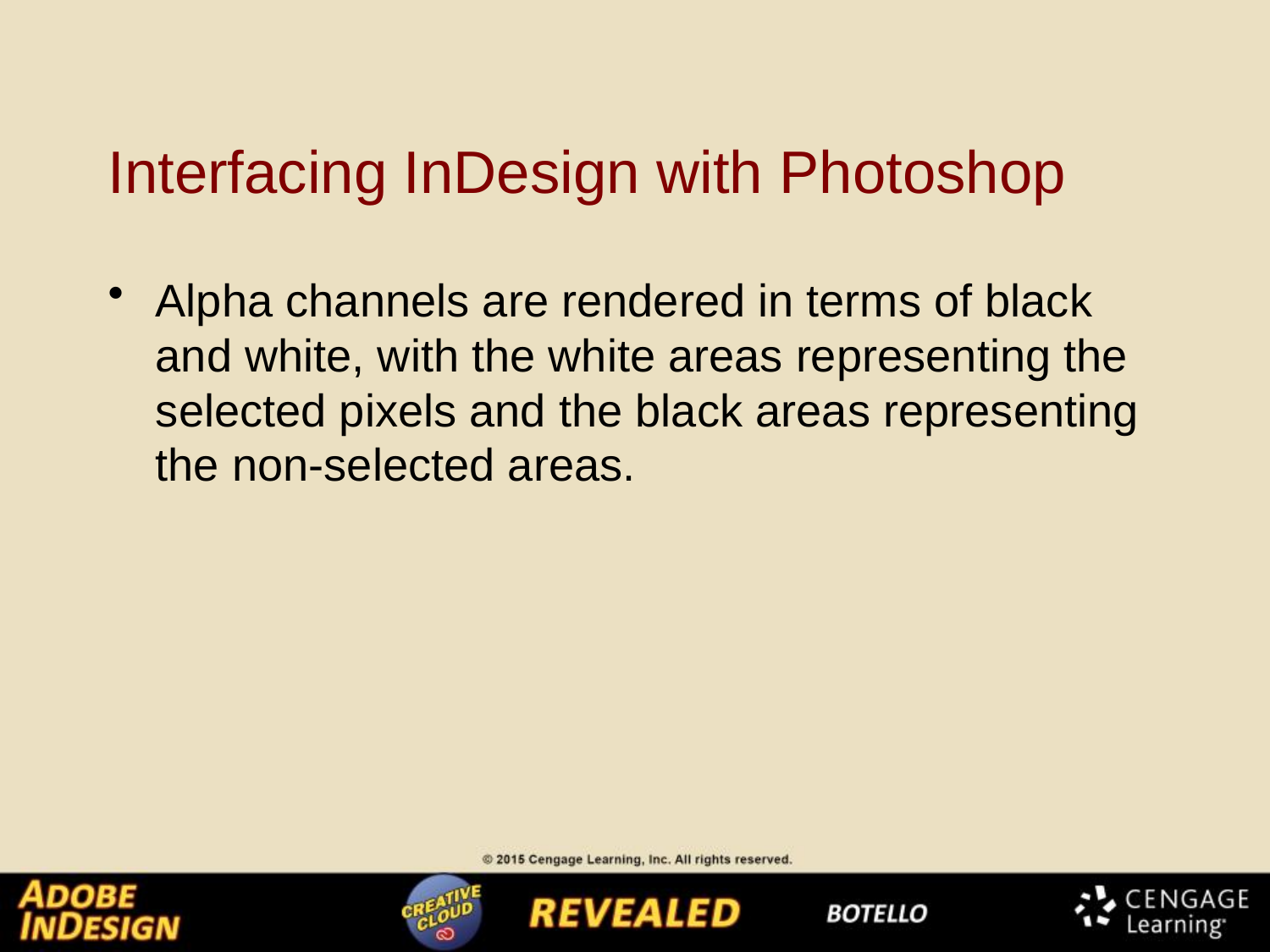

# Interfacing InDesign with Photoshop
Alpha channels are rendered in terms of black and white, with the white areas representing the selected pixels and the black areas representing the non-selected areas.